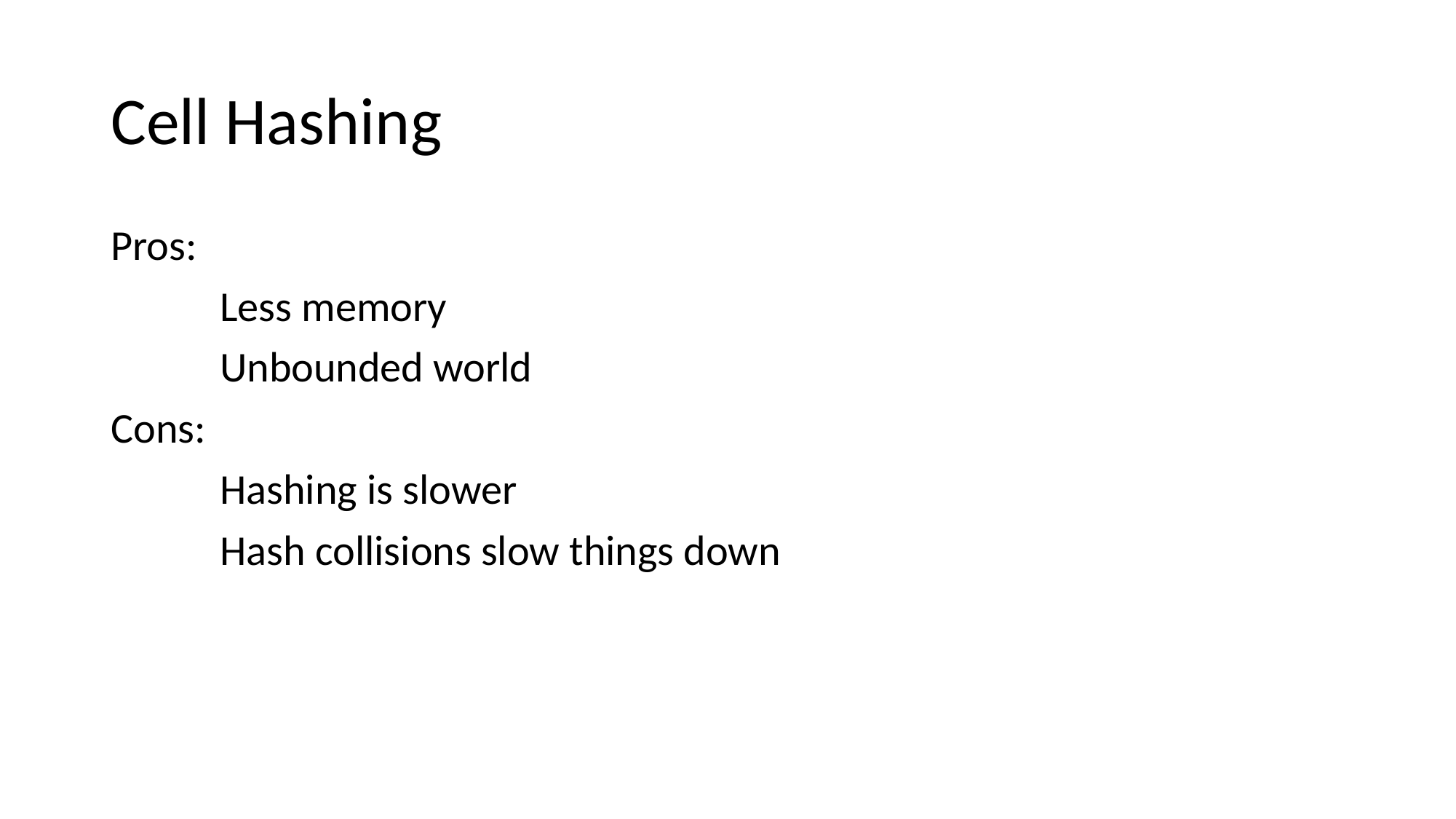

# Cell Hashing
Pros:
	Less memory
	Unbounded world
Cons:
	Hashing is slower
	Hash collisions slow things down